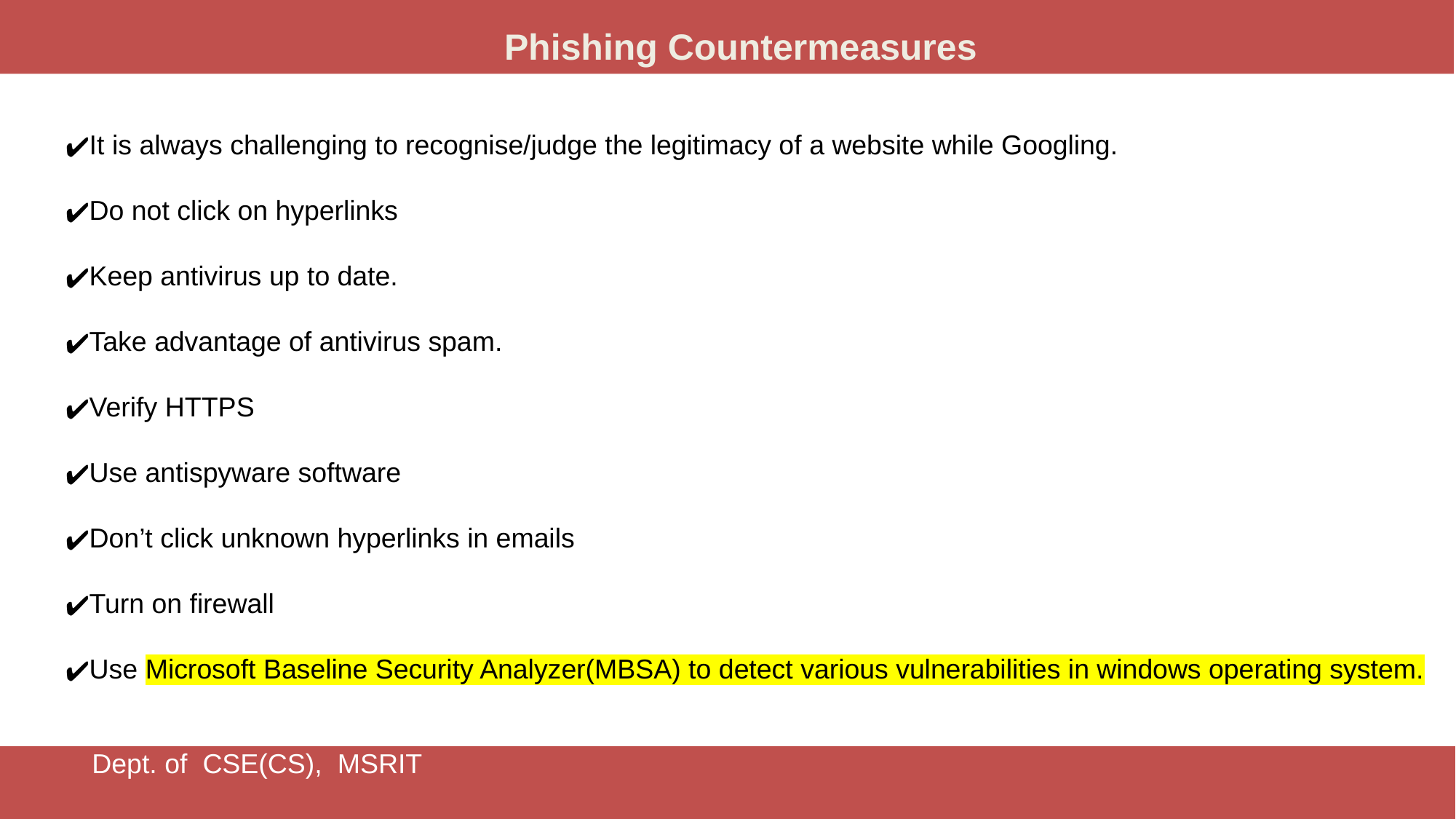

Phishing Countermeasures

It is always challenging to recognise/judge the legitimacy of a website while Googling.

Do not click on hyperlinks

Keep antivirus up to date.

Take advantage of antivirus spam.

Verify HTTPS

Use antispyware software

Don’t click unknown hyperlinks in emails

Turn on firewall

Use Microsoft Baseline Security Analyzer(MBSA) to detect various vulnerabilities in windows operating system.

Dept. of  CSE(CS),  MSRIT